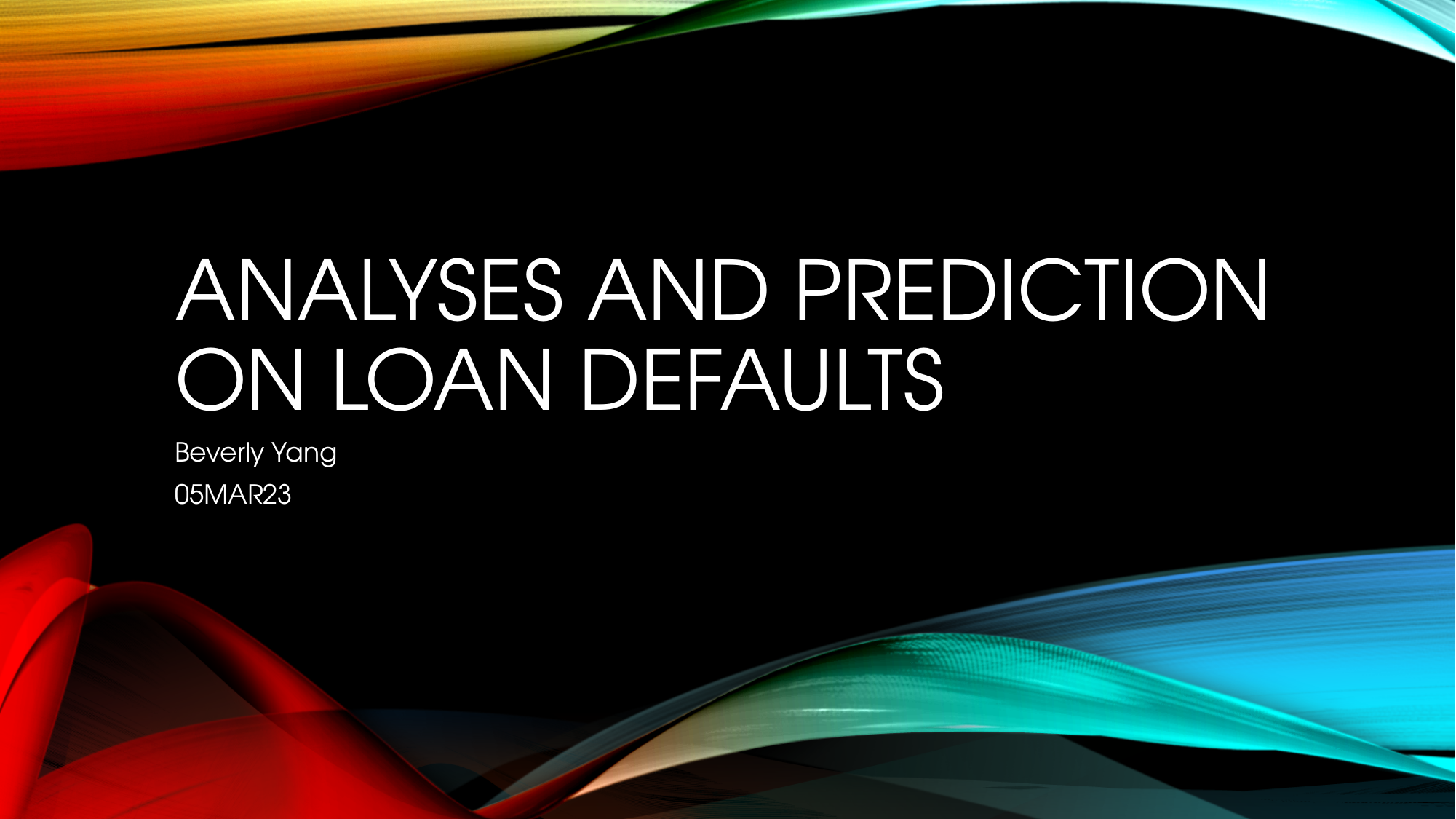

# Analyses and prediction on loan defaults
Beverly Yang
05MAR23